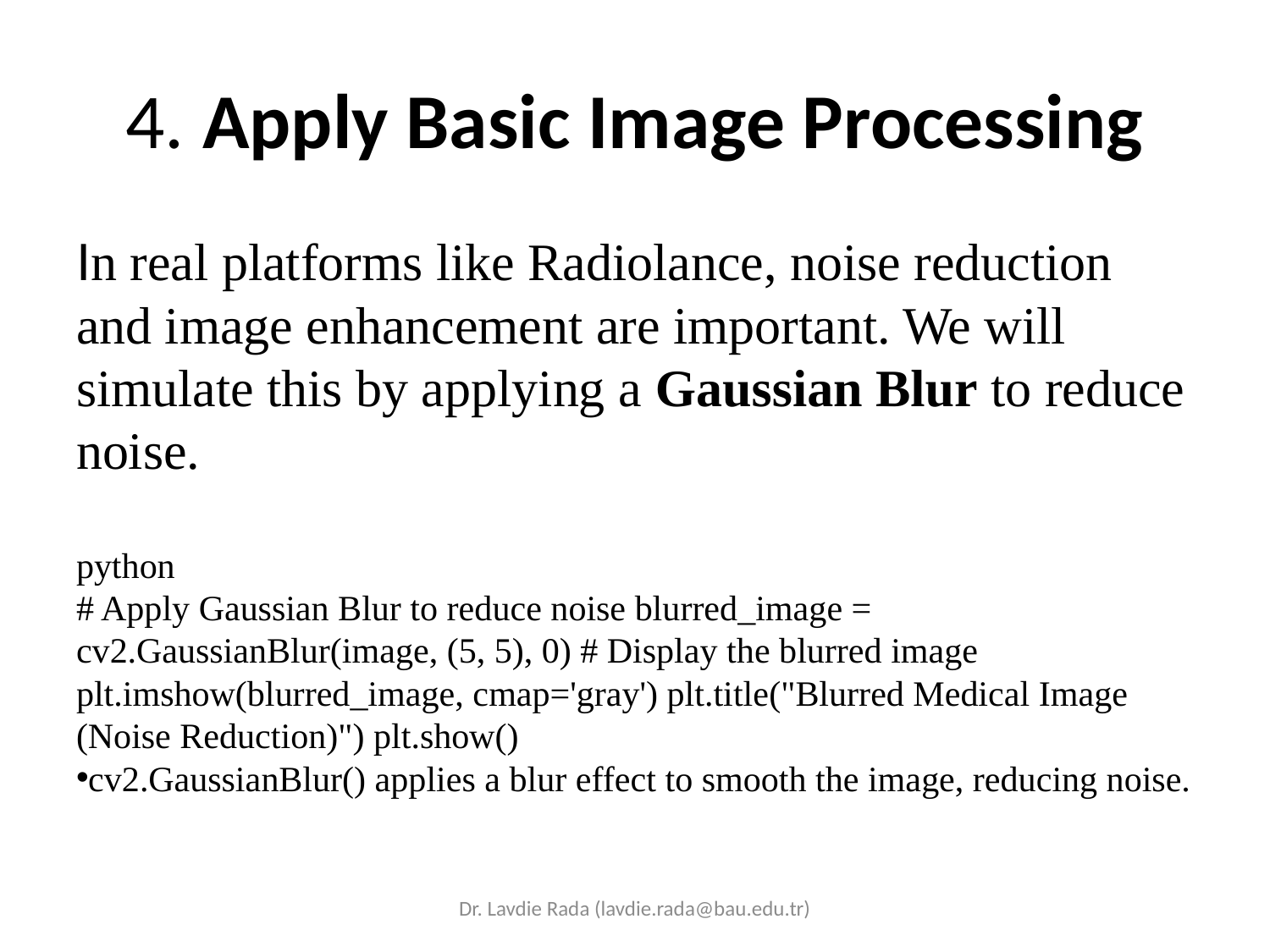

# 4. Apply Basic Image Processing
In real platforms like Radiolance, noise reduction and image enhancement are important. We will simulate this by applying a Gaussian Blur to reduce noise.

python
# Apply Gaussian Blur to reduce noise blurred_image = cv2.GaussianBlur(image, (5, 5), 0) # Display the blurred image plt.imshow(blurred_image, cmap='gray') plt.title("Blurred Medical Image (Noise Reduction)") plt.show()
cv2.GaussianBlur() applies a blur effect to smooth the image, reducing noise.

Dr. Lavdie Rada (lavdie.rada@bau.edu.tr)